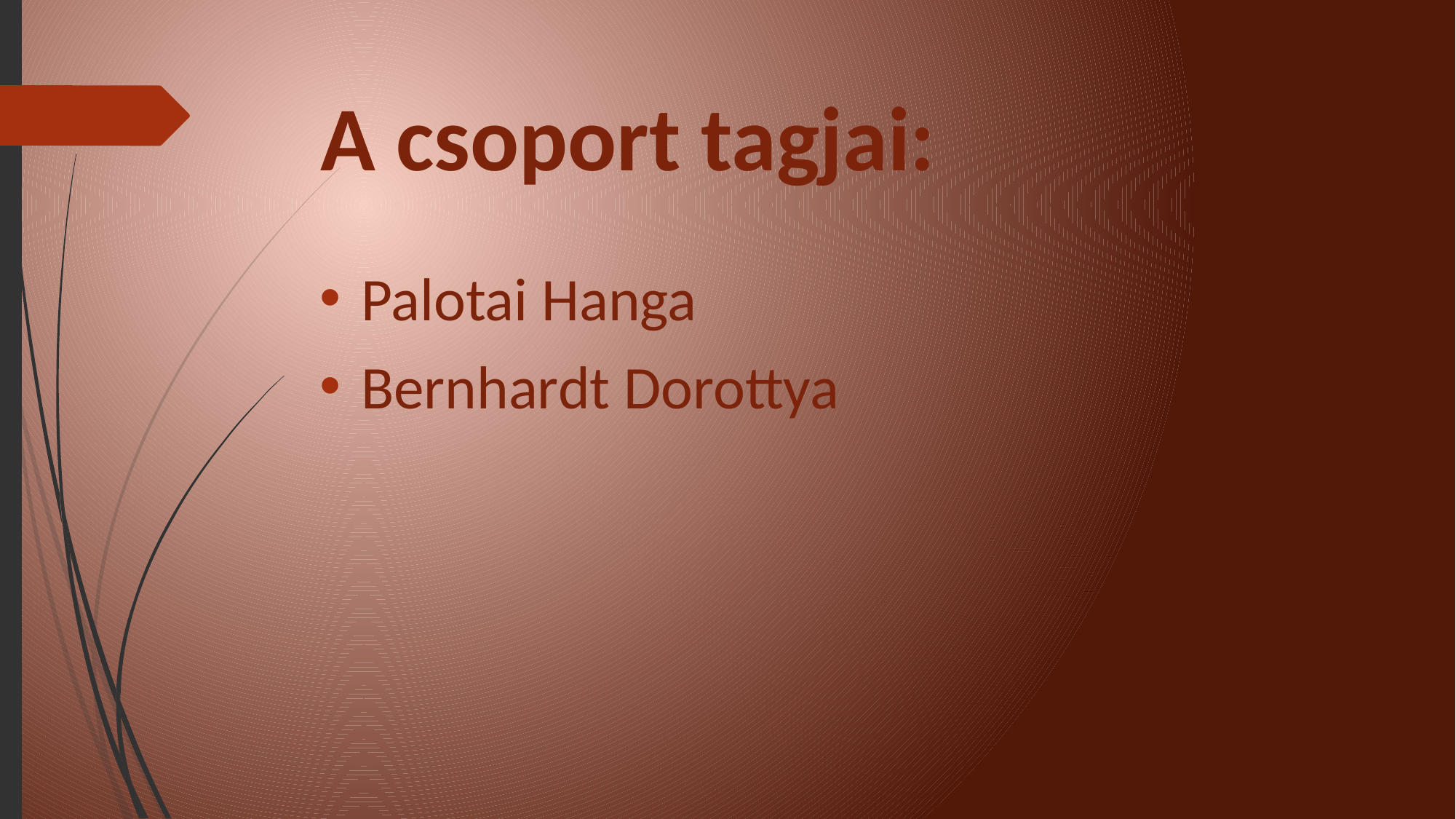

# A csoport tagjai:
Palotai Hanga
Bernhardt Dorottya